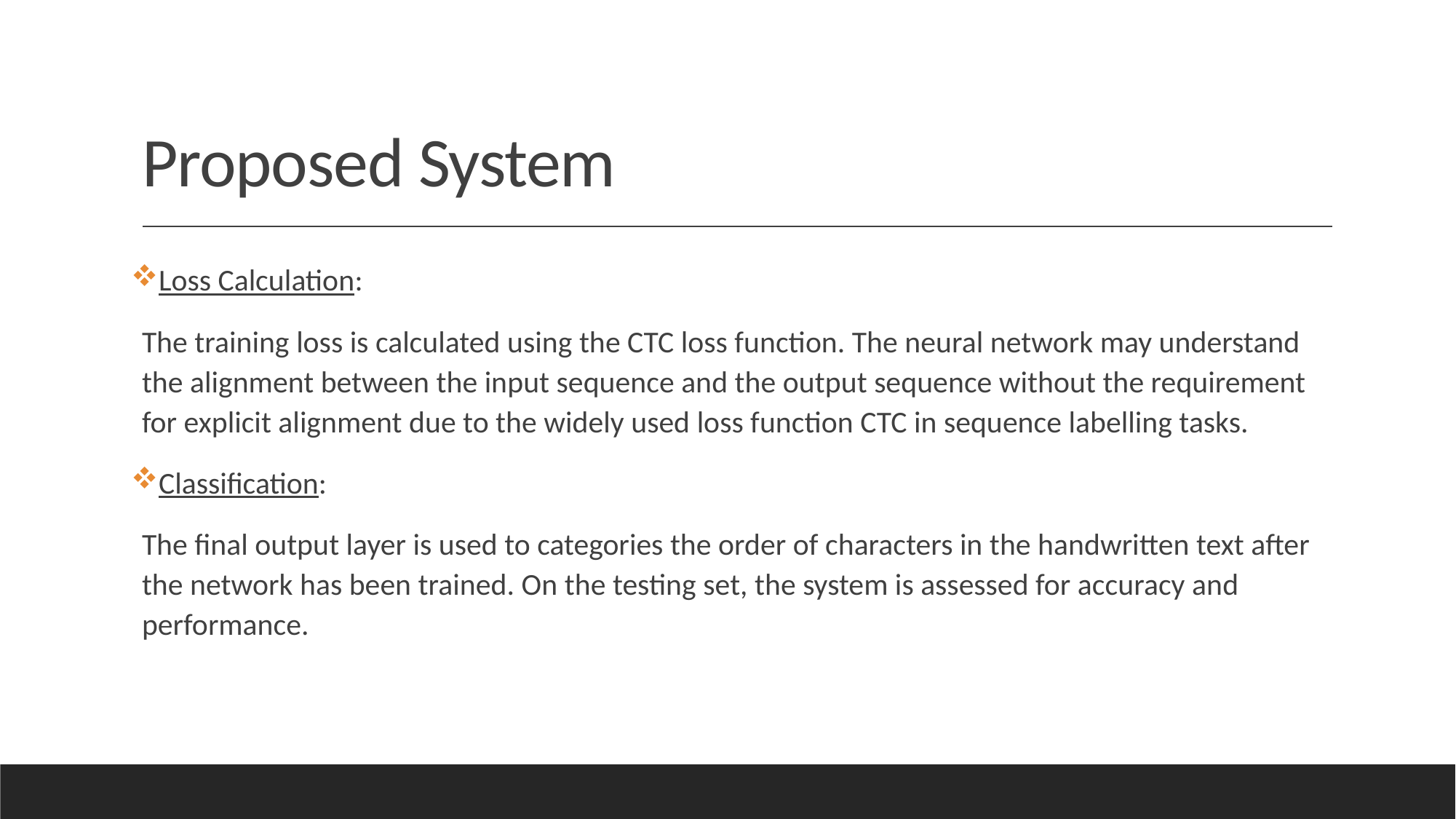

# Proposed System

Loss Calculation:
The training loss is calculated using the CTC loss function. The neural network may understand the alignment between the input sequence and the output sequence without the requirement for explicit alignment due to the widely used loss function CTC in sequence labelling tasks.
Classification:
The final output layer is used to categories the order of characters in the handwritten text after the network has been trained. On the testing set, the system is assessed for accuracy and performance.